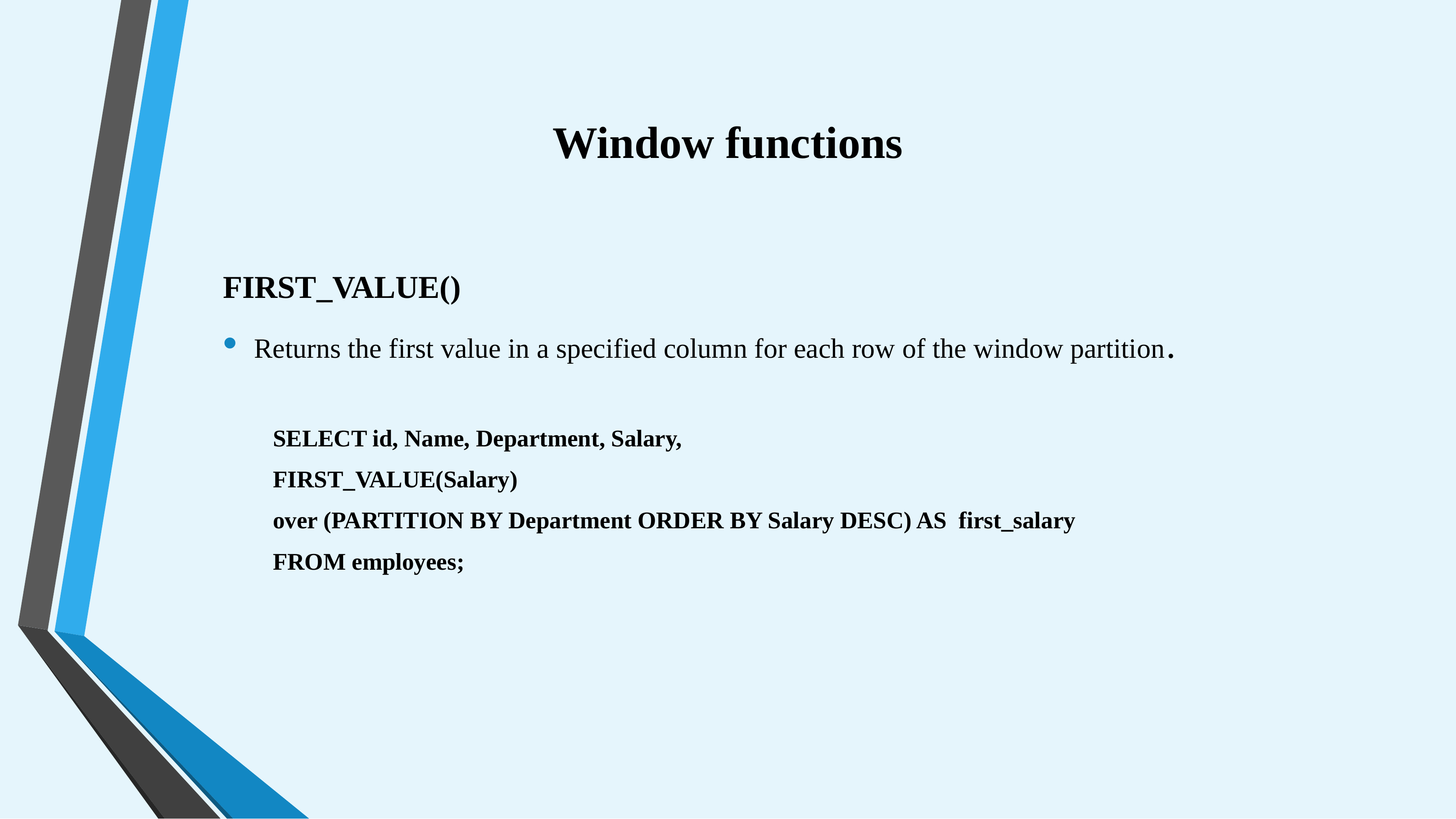

# Window functions
FIRST_VALUE()
Returns the first value in a specified column for each row of the window partition.

SELECT id, Name, Department, Salary,
FIRST_VALUE(Salary)
over (PARTITION BY Department ORDER BY Salary DESC) AS  first_salary
FROM employees;